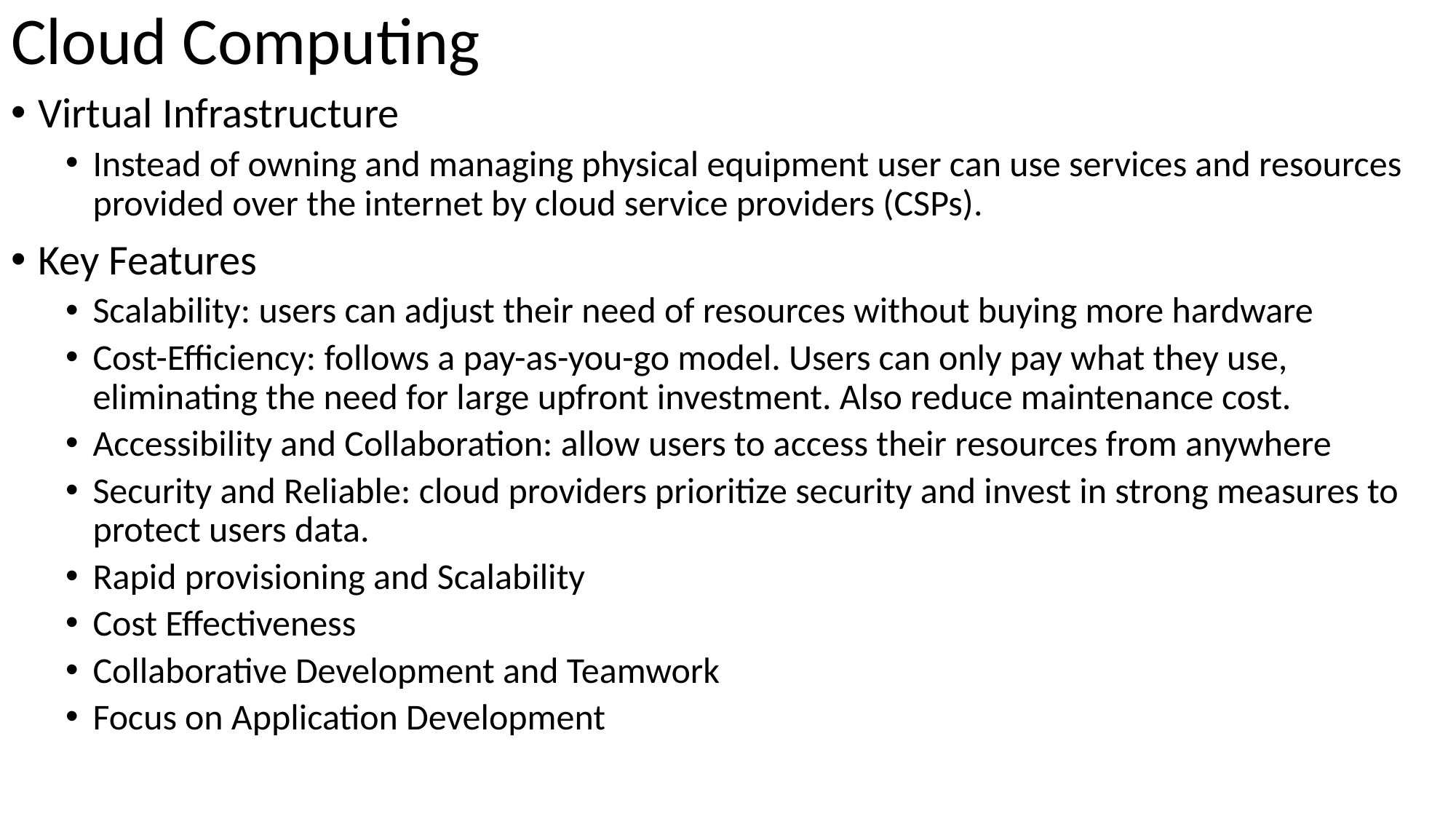

# Cloud Computing
Virtual Infrastructure
Instead of owning and managing physical equipment user can use services and resources provided over the internet by cloud service providers (CSPs).
Key Features
Scalability: users can adjust their need of resources without buying more hardware
Cost-Efficiency: follows a pay-as-you-go model. Users can only pay what they use, eliminating the need for large upfront investment. Also reduce maintenance cost.
Accessibility and Collaboration: allow users to access their resources from anywhere
Security and Reliable: cloud providers prioritize security and invest in strong measures to protect users data.
Rapid provisioning and Scalability
Cost Effectiveness
Collaborative Development and Teamwork
Focus on Application Development